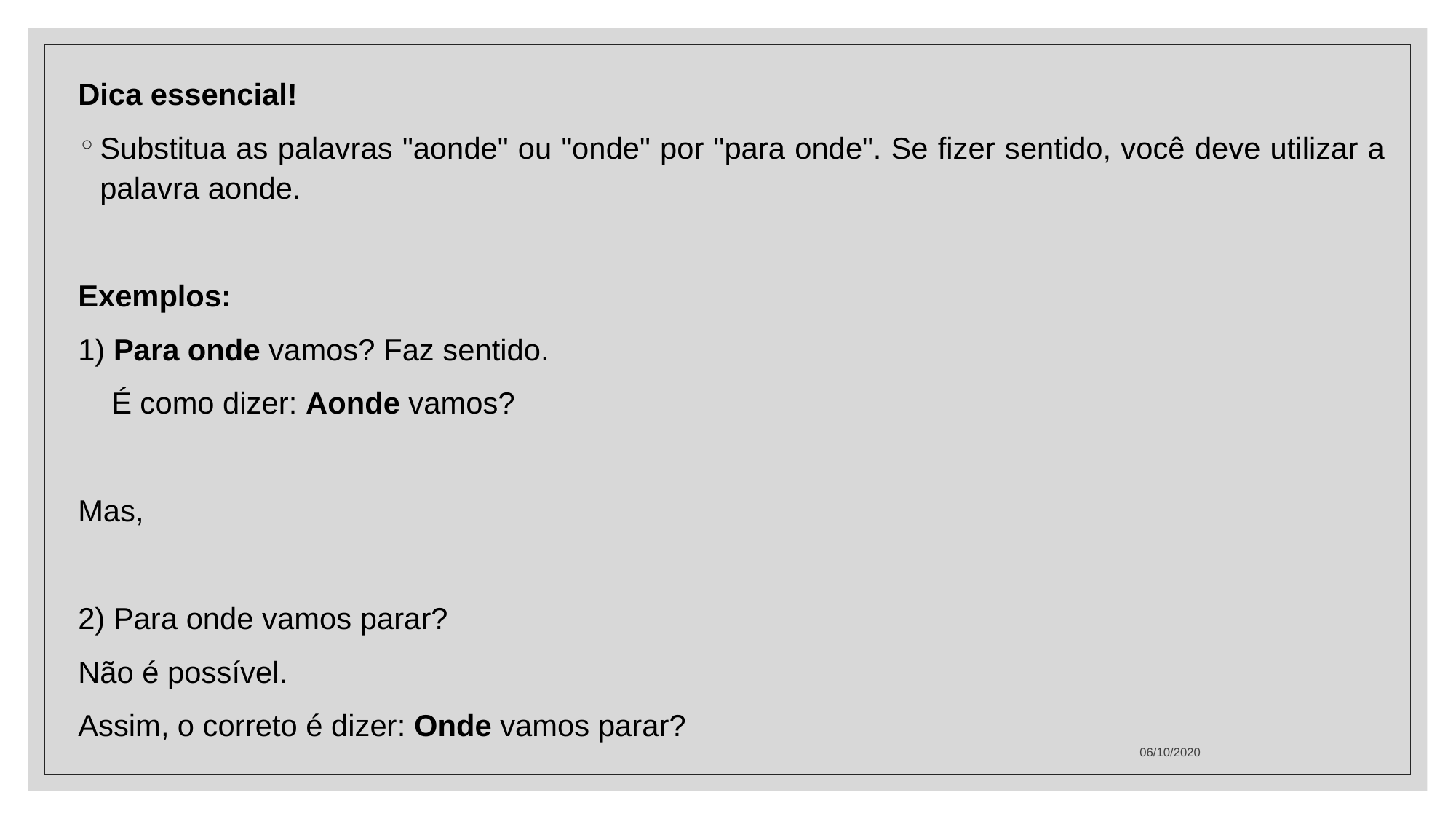

Dica essencial!
Substitua as palavras "aonde" ou "onde" por "para onde". Se fizer sentido, você deve utilizar a palavra aonde.

Exemplos:
1) Para onde vamos? Faz sentido.
    É como dizer: Aonde vamos?

Mas,

2) Para onde vamos parar?
Não é possível.
Assim, o correto é dizer: Onde vamos parar?

06/10/2020